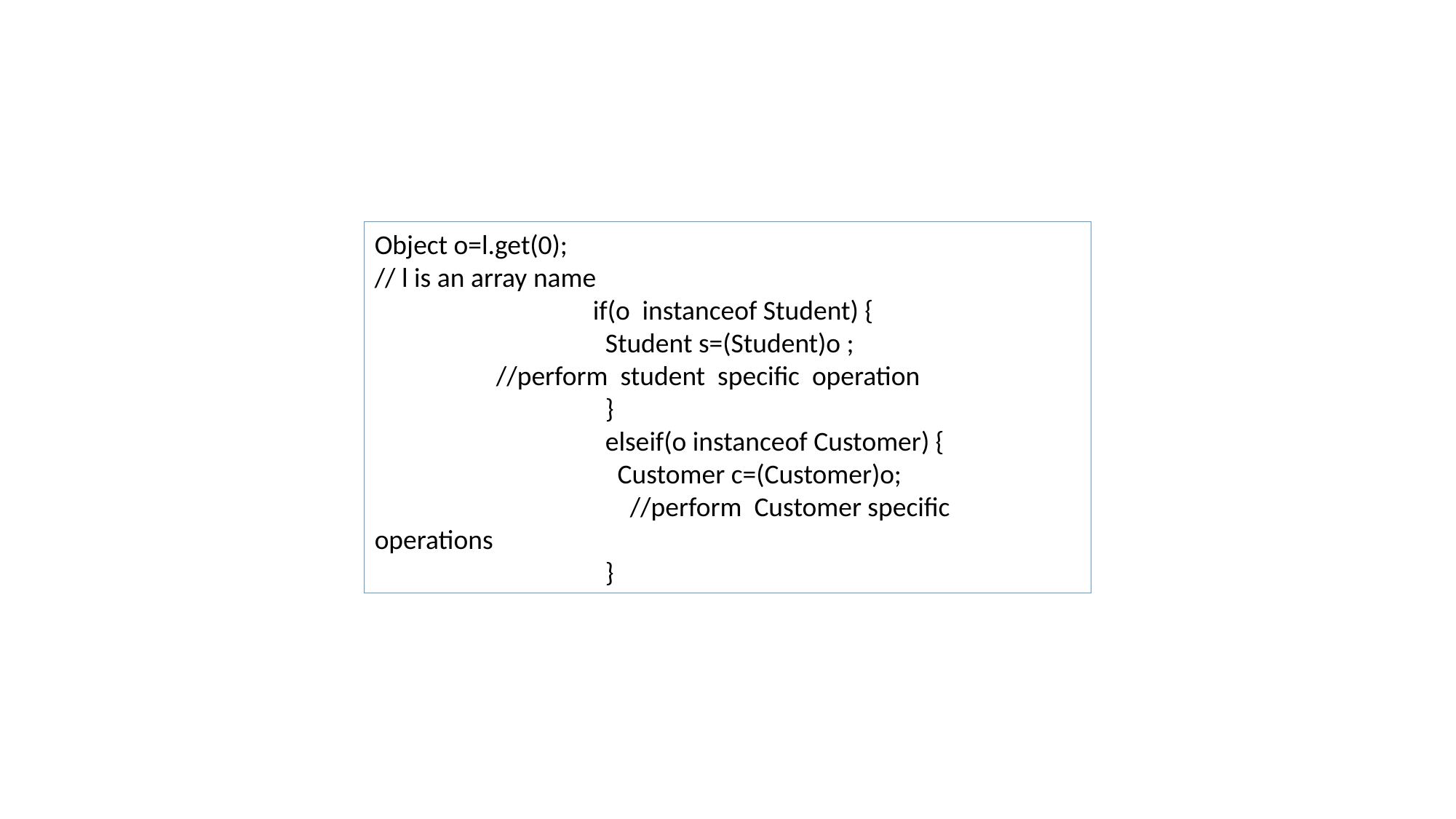

#

Object o=l.get(0);
// l is an array name
		if(o  instanceof Student) {
		  Student s=(Student)o ;
	  //perform  student  specific  operation
		  }
		  elseif(o instanceof Customer) {
		    Customer c=(Customer)o;
		      //perform  Customer specific  operations
		  }